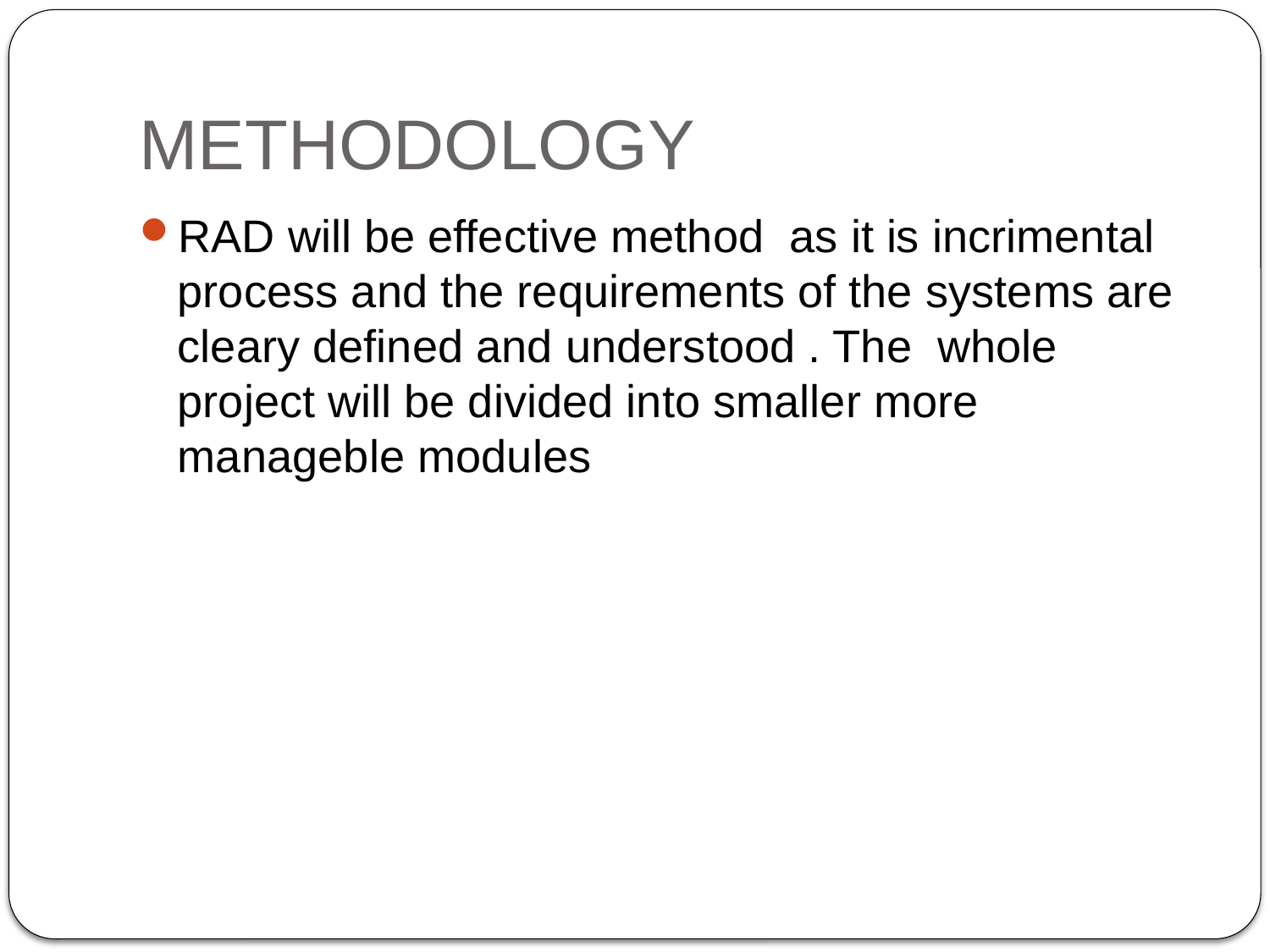

# METHODOLOGY
RAD will be effective method  as it is incrimental process and the requirements of the systems are cleary defined and understood . The  whole project will be divided into smaller more manageble modules